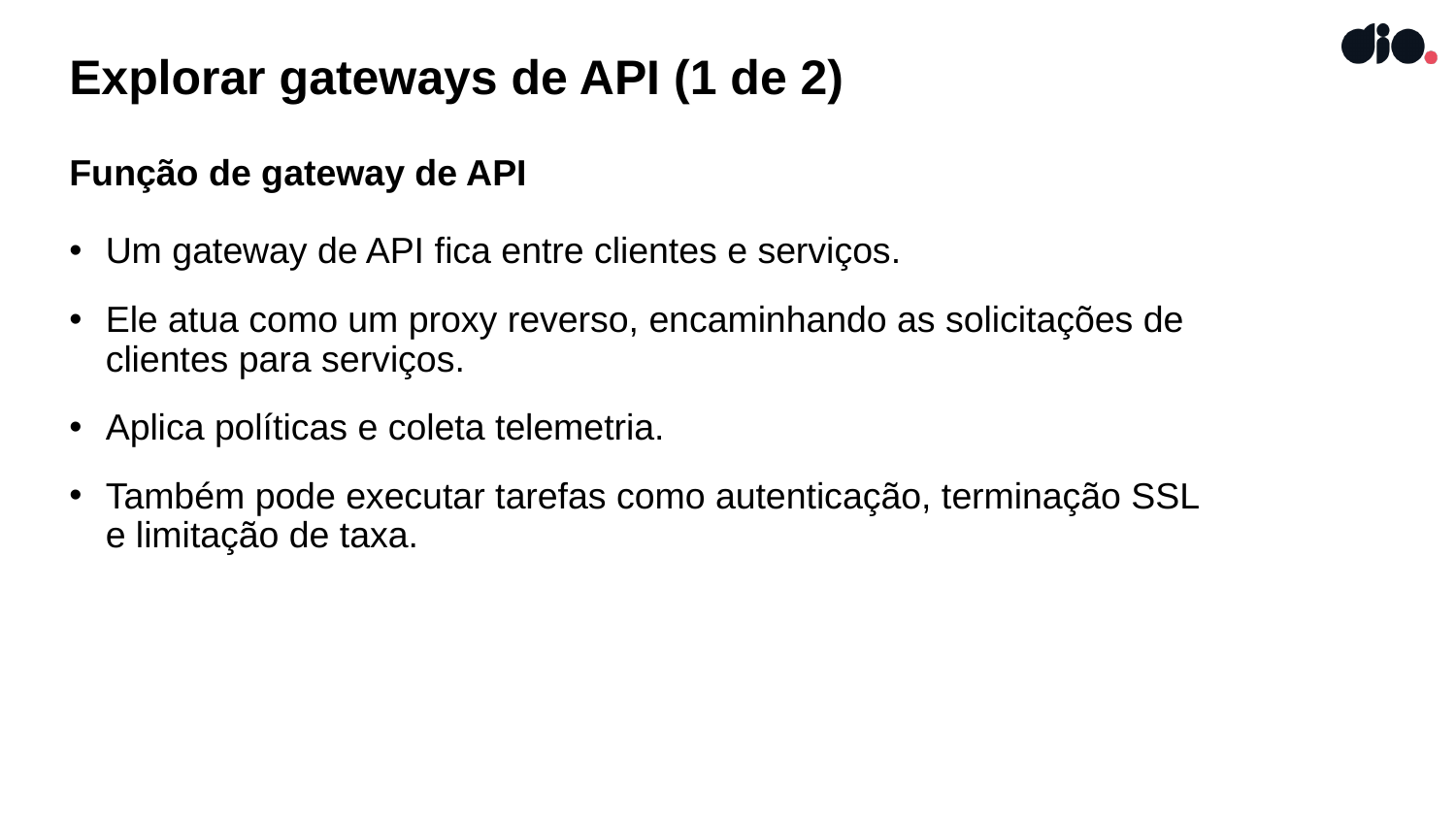

# Explorar gateways de API (1 de 2)
Função de gateway de API
Um gateway de API fica entre clientes e serviços.
Ele atua como um proxy reverso, encaminhando as solicitações de clientes para serviços.
Aplica políticas e coleta telemetria.
Também pode executar tarefas como autenticação, terminação SSL
e limitação de taxa.